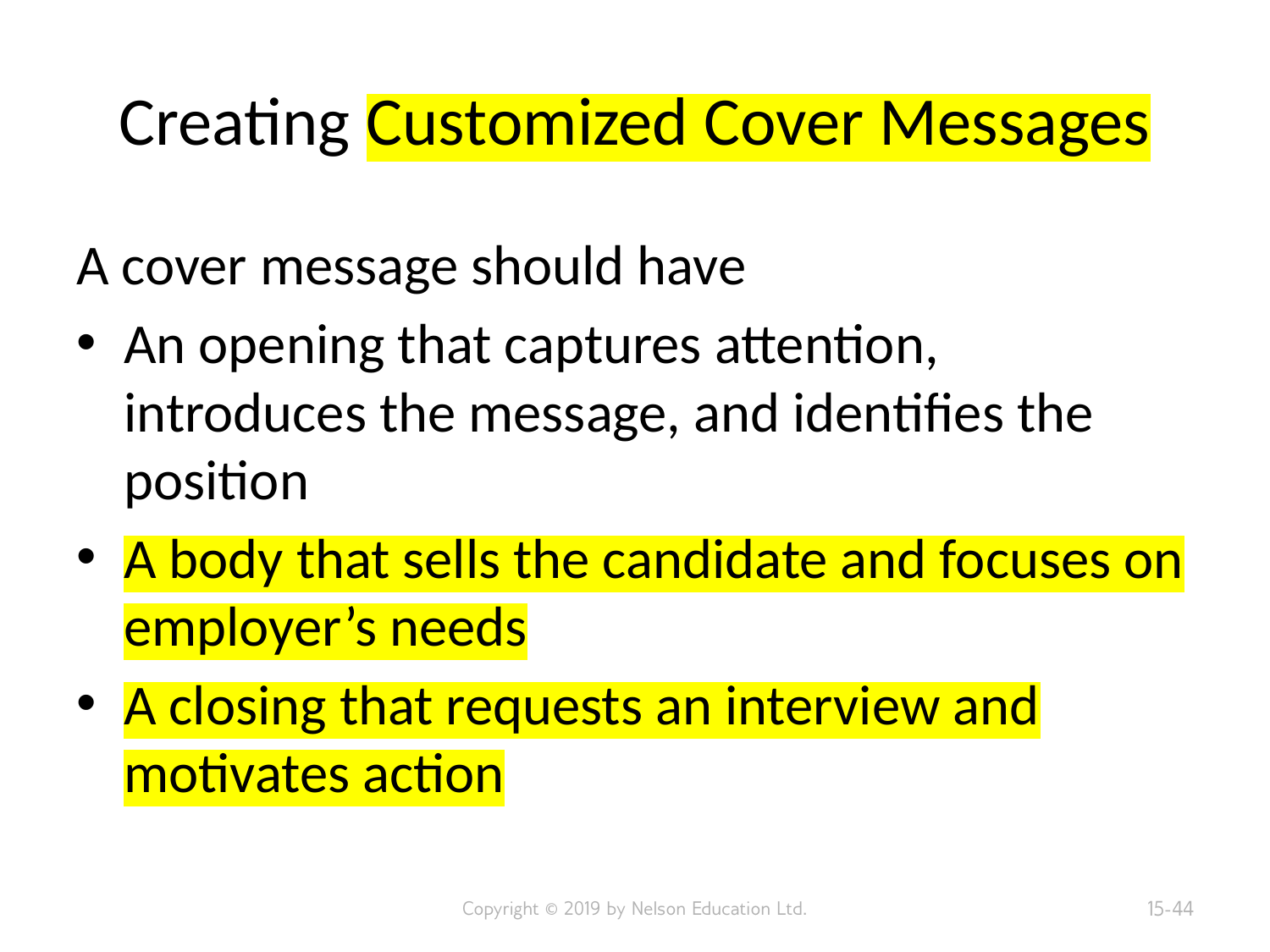

# Creating Customized Cover Messages
A cover message should have
An opening that captures attention, introduces the message, and identifies the position
A body that sells the candidate and focuses on employer’s needs
A closing that requests an interview and motivates action

Copyright © 2019 by Nelson Education Ltd.
15-44